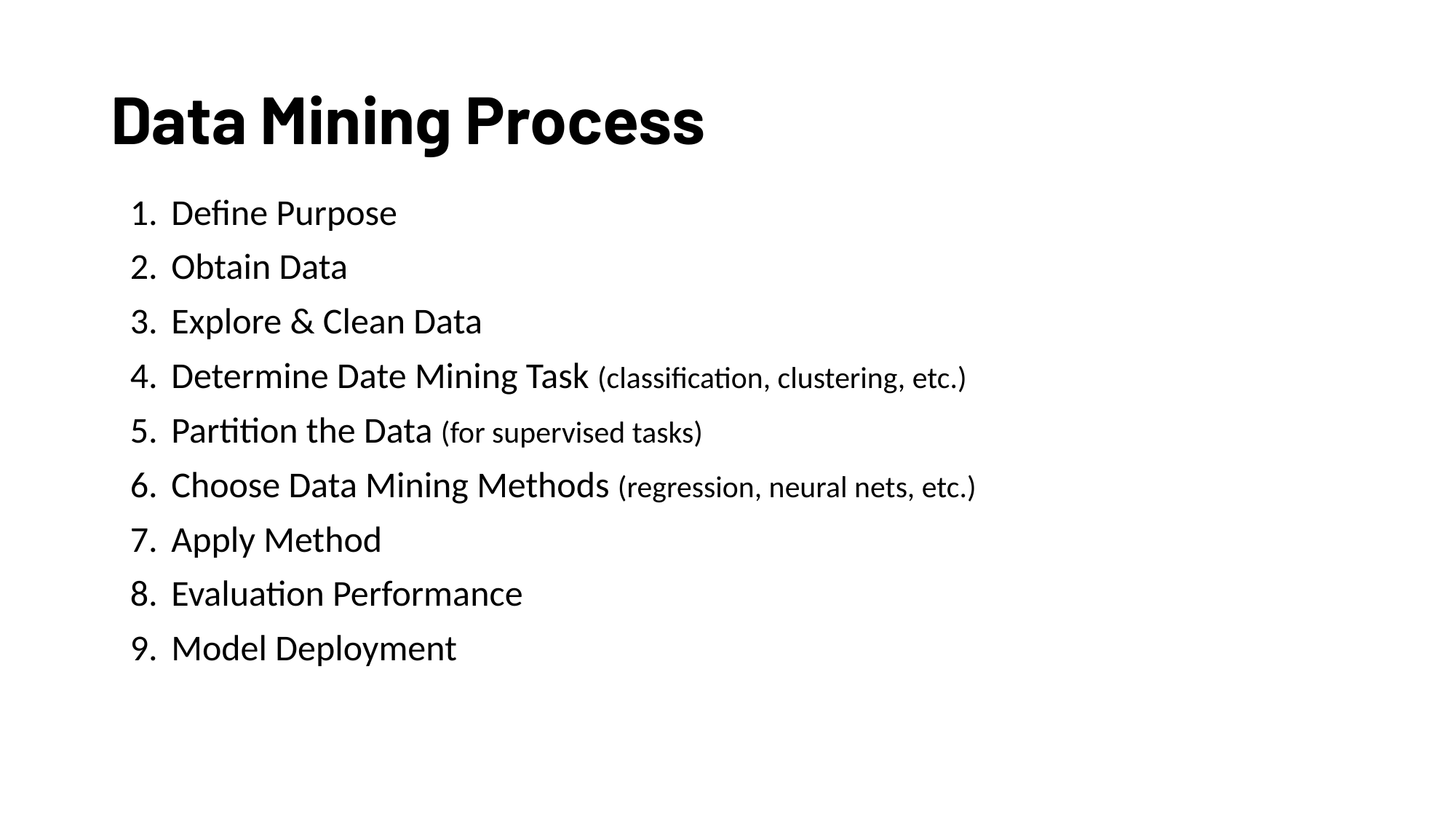

# Data Mining Process
Define Purpose
Obtain Data
Explore & Clean Data
Determine Date Mining Task (classification, clustering, etc.)
Partition the Data (for supervised tasks)
Choose Data Mining Methods (regression, neural nets, etc.)
Apply Method
Evaluation Performance
Model Deployment